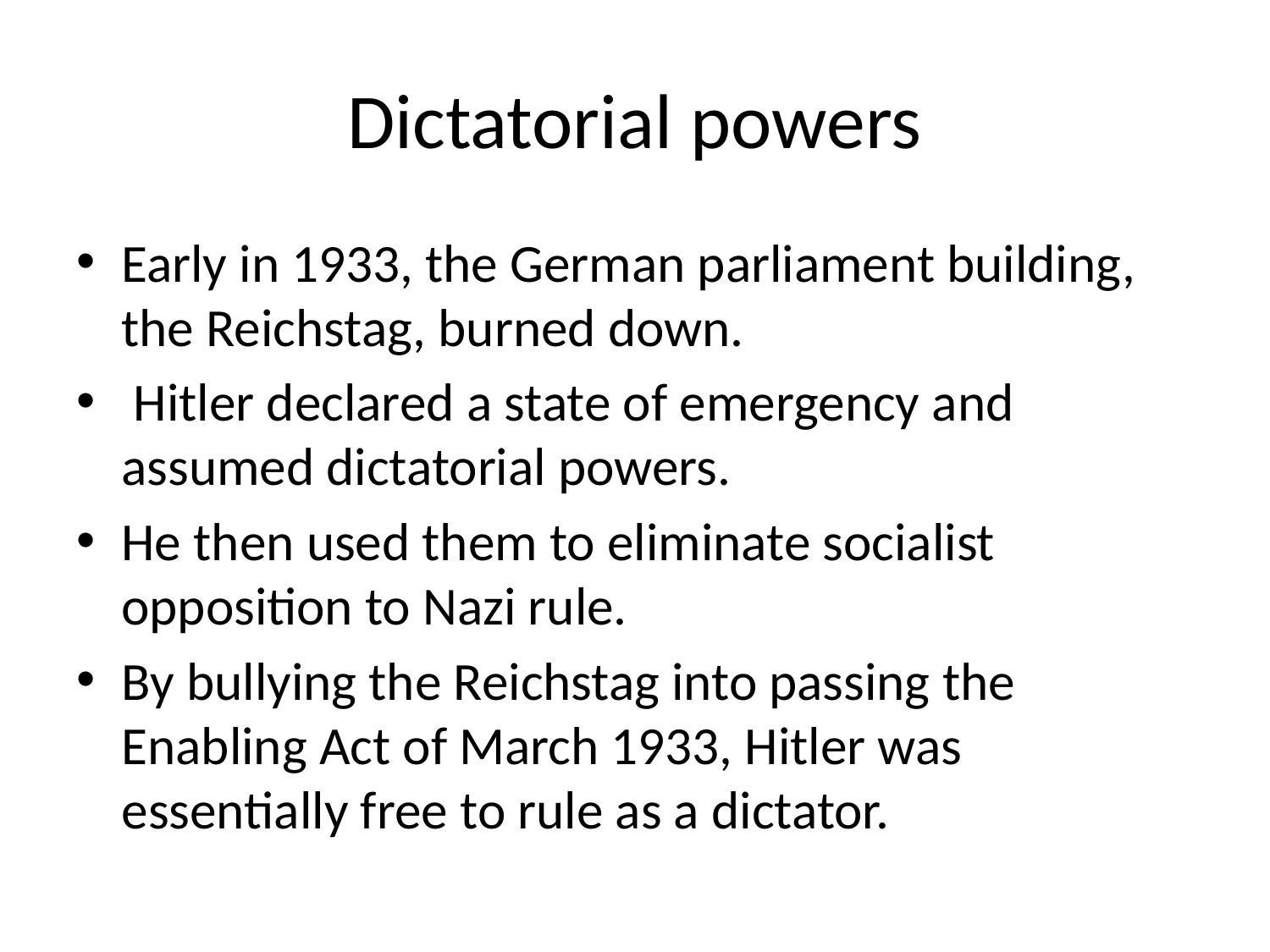

# Dictatorial powers
Early in 1933, the German parliament building, the Reichstag, burned down.
 Hitler declared a state of emergency and assumed dictatorial powers.
He then used them to eliminate socialist opposition to Nazi rule.
By bullying the Reichstag into passing the Enabling Act of March 1933, Hitler was essentially free to rule as a dictator.